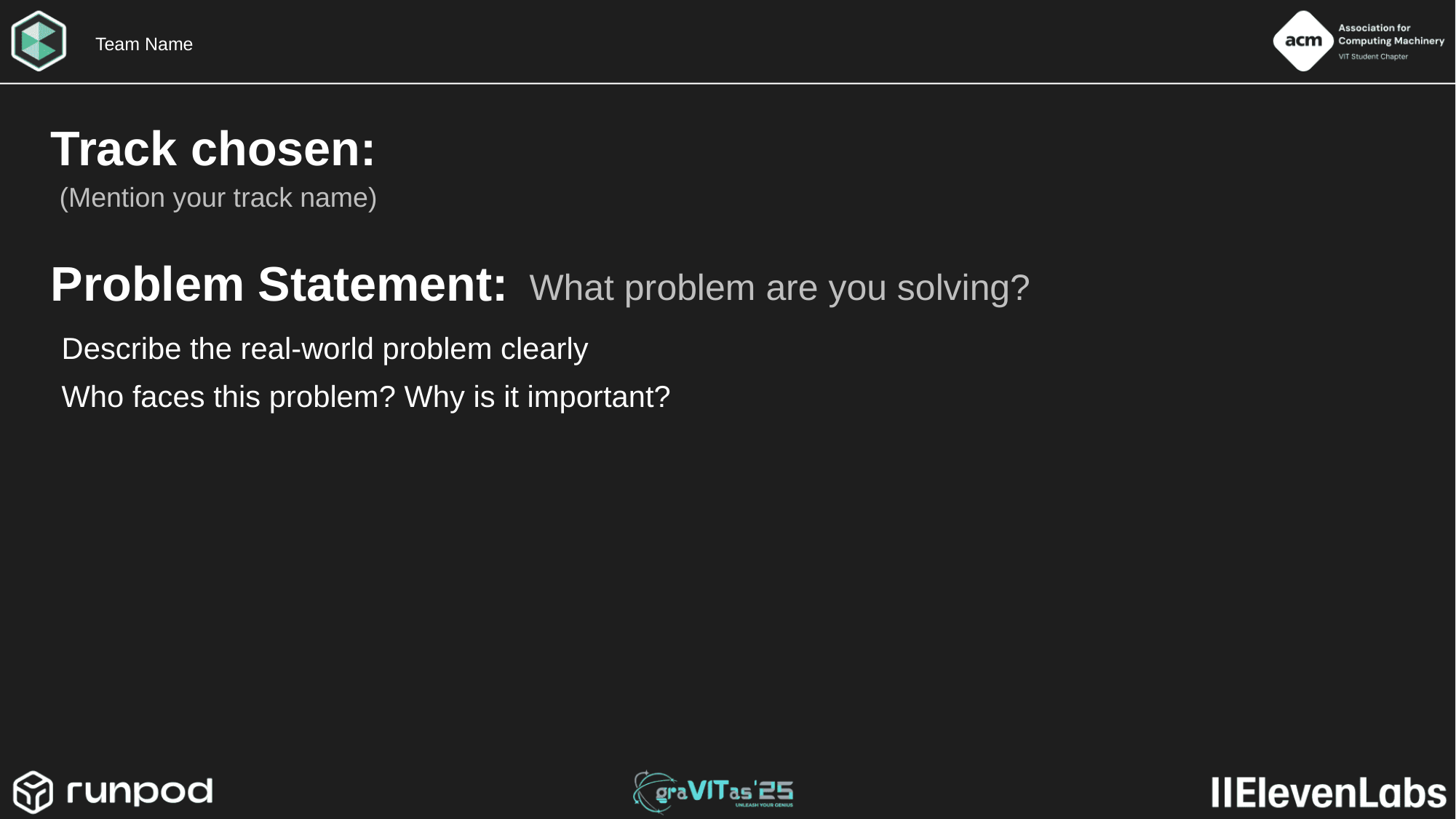

Team Name
Track chosen:
(Mention your track name)
Problem Statement:
What problem are you solving?
Describe the real-world problem clearly
Who faces this problem? Why is it important?